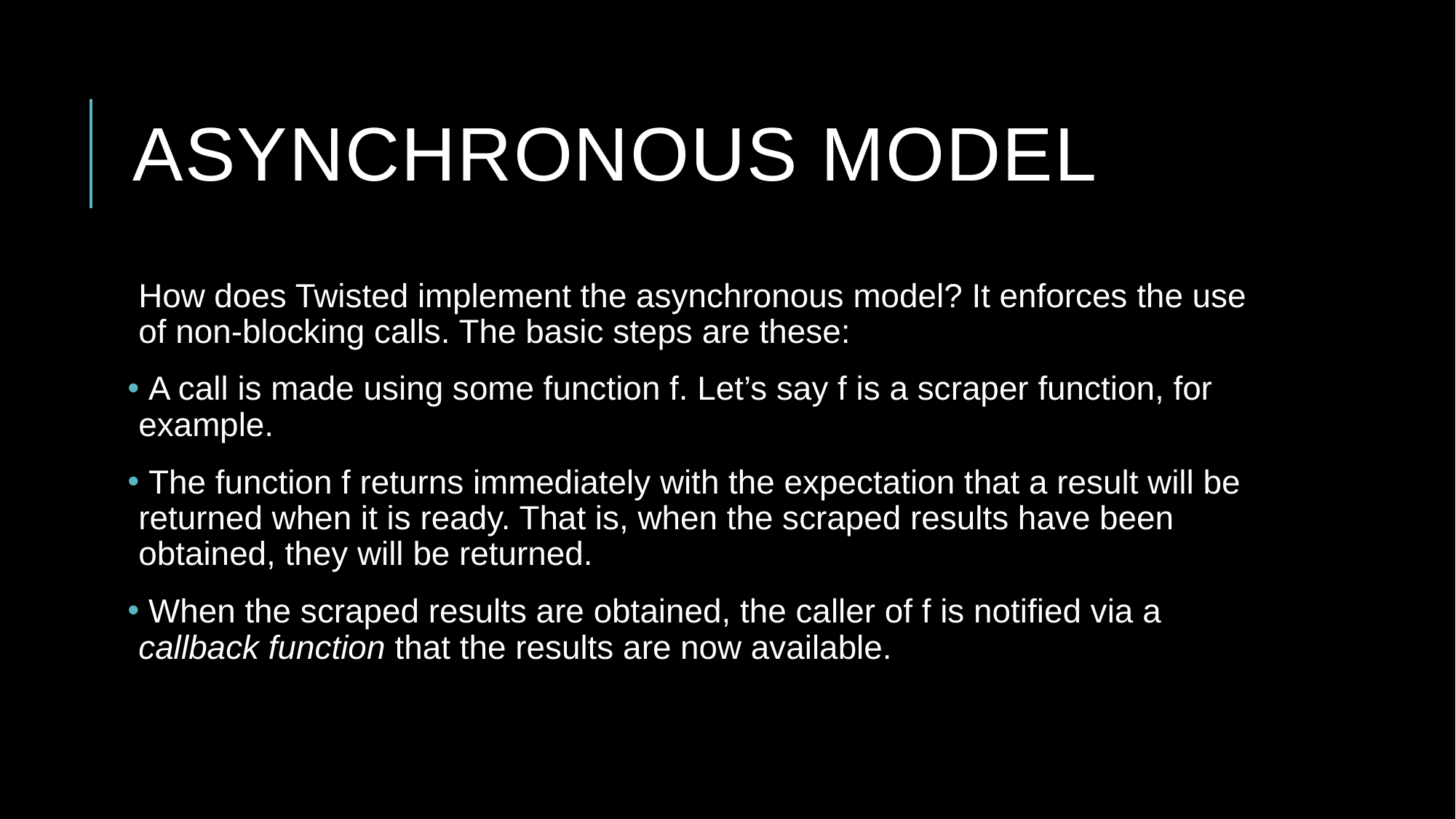

# Asynchronous model
How does Twisted implement the asynchronous model? It enforces the use of non-blocking calls. The basic steps are these:
 A call is made using some function f. Let’s say f is a scraper function, for example.
 The function f returns immediately with the expectation that a result will be returned when it is ready. That is, when the scraped results have been obtained, they will be returned.
 When the scraped results are obtained, the caller of f is notified via a callback function that the results are now available.